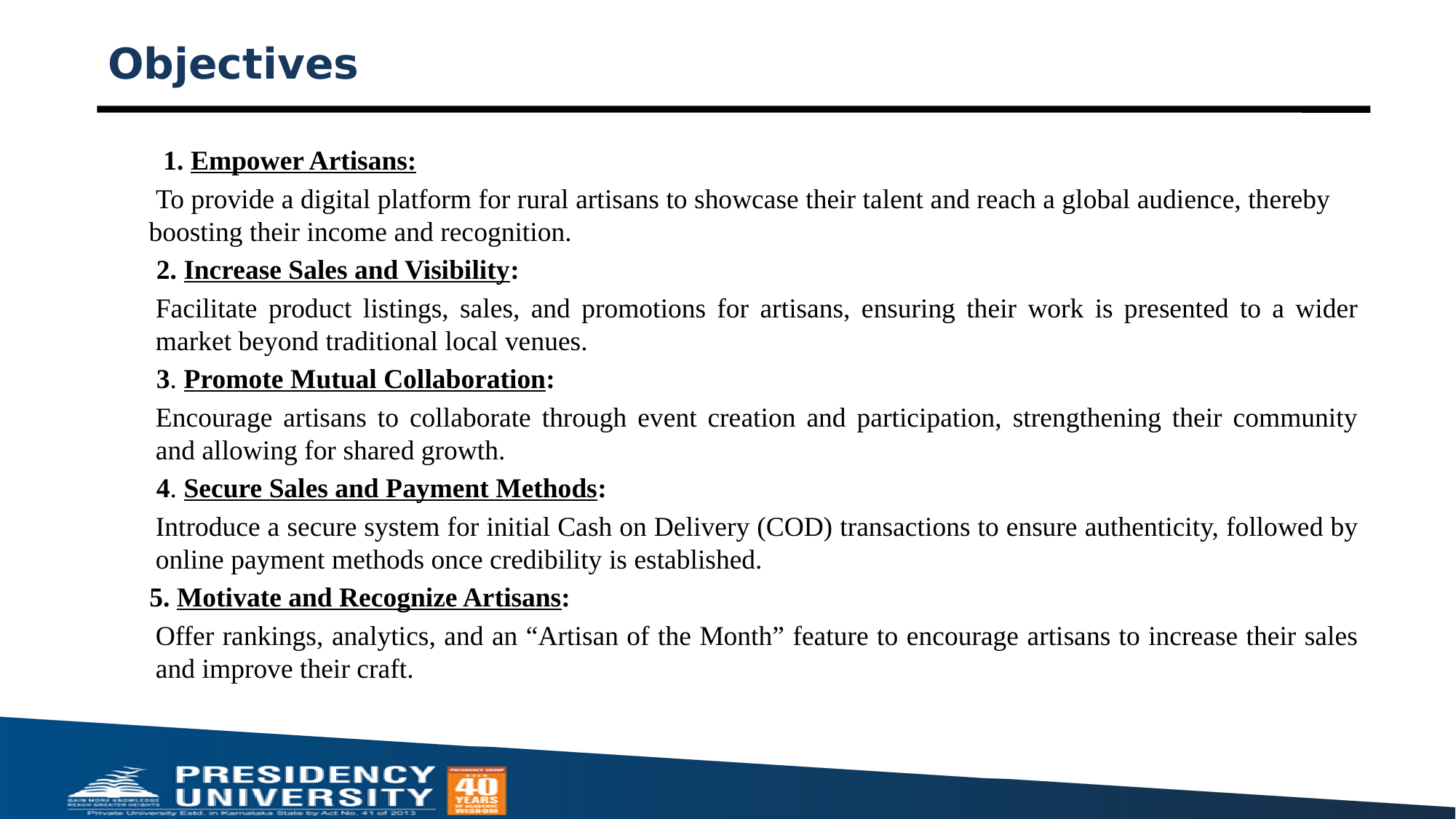

# Objectives
        1. Empower Artisans:
	 To provide a digital platform for rural artisans to showcase their talent and reach a global audience, thereby     boosting their income and recognition.
       2. Increase Sales and Visibility:
Facilitate product listings, sales, and promotions for artisans, ensuring their work is presented to a wider market beyond traditional local venues.
       3. Promote Mutual Collaboration:
Encourage artisans to collaborate through event creation and participation, strengthening their community and allowing for shared growth.
       4. Secure Sales and Payment Methods:
Introduce a secure system for initial Cash on Delivery (COD) transactions to ensure authenticity, followed by online payment methods once credibility is established.
      5. Motivate and Recognize Artisans:
Offer rankings, analytics, and an “Artisan of the Month” feature to encourage artisans to increase their sales and improve their craft.